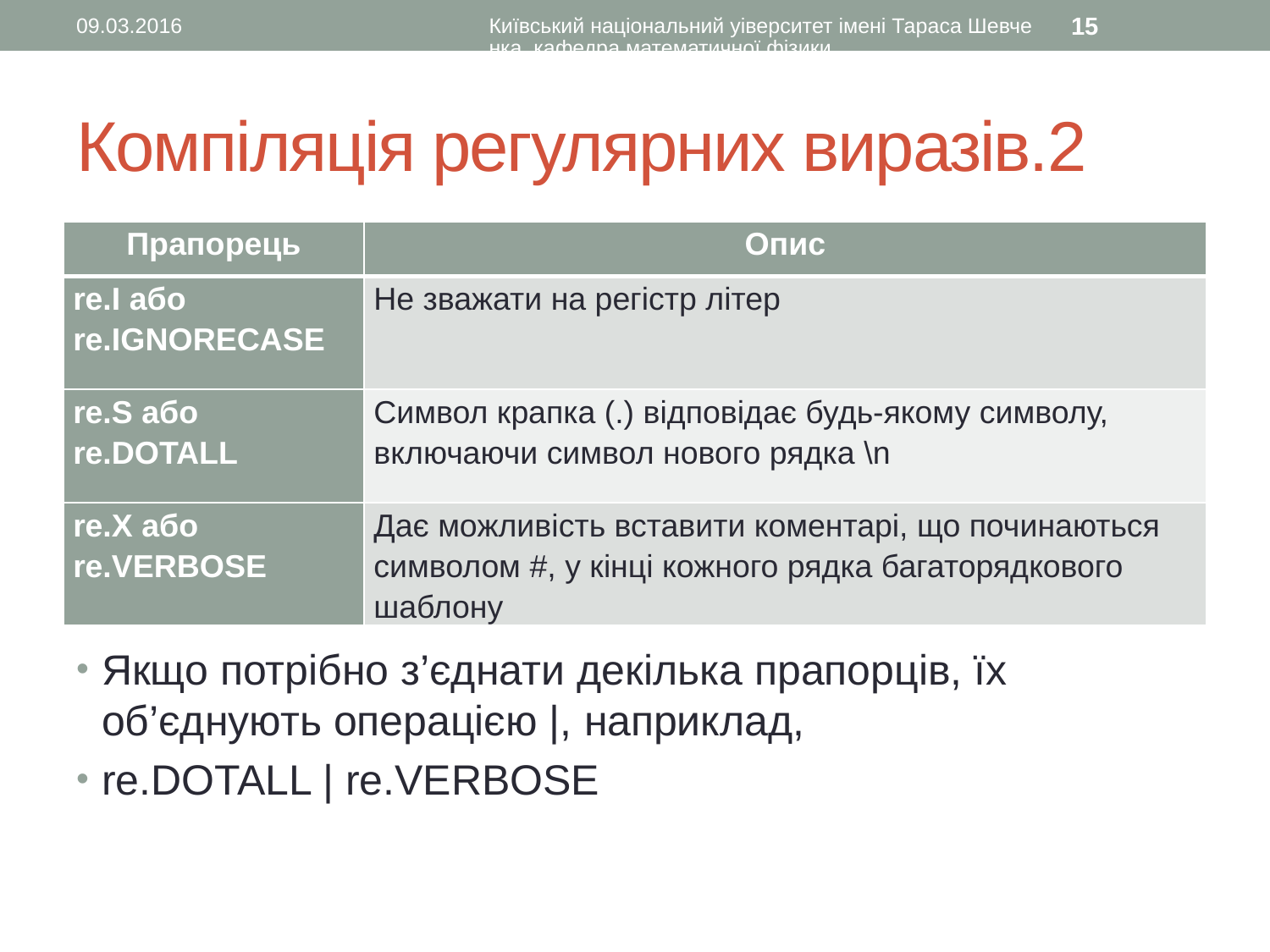

09.03.2016
Київський національний уіверситет імені Тараса Шевченка, кафедра математичної фізики
15
# Компіляція регулярних виразів.2
| Прапорець | Опис |
| --- | --- |
| re.I або re.IGNORECASE | Не зважати на регістр літер |
| re.S або re.DOTALL | Символ крапка (.) відповідає будь-якому символу, включаючи символ нового рядка \n |
| re.X або re.VERBOSE | Дає можливість вставити коментарі, що починаються символом #, у кінці кожного рядка багаторядкового шаблону |

Якщо потрібно з’єднати декілька прапорців, їх об’єднують операцією |, наприклад,
re.DOTALL | re.VERBOSE